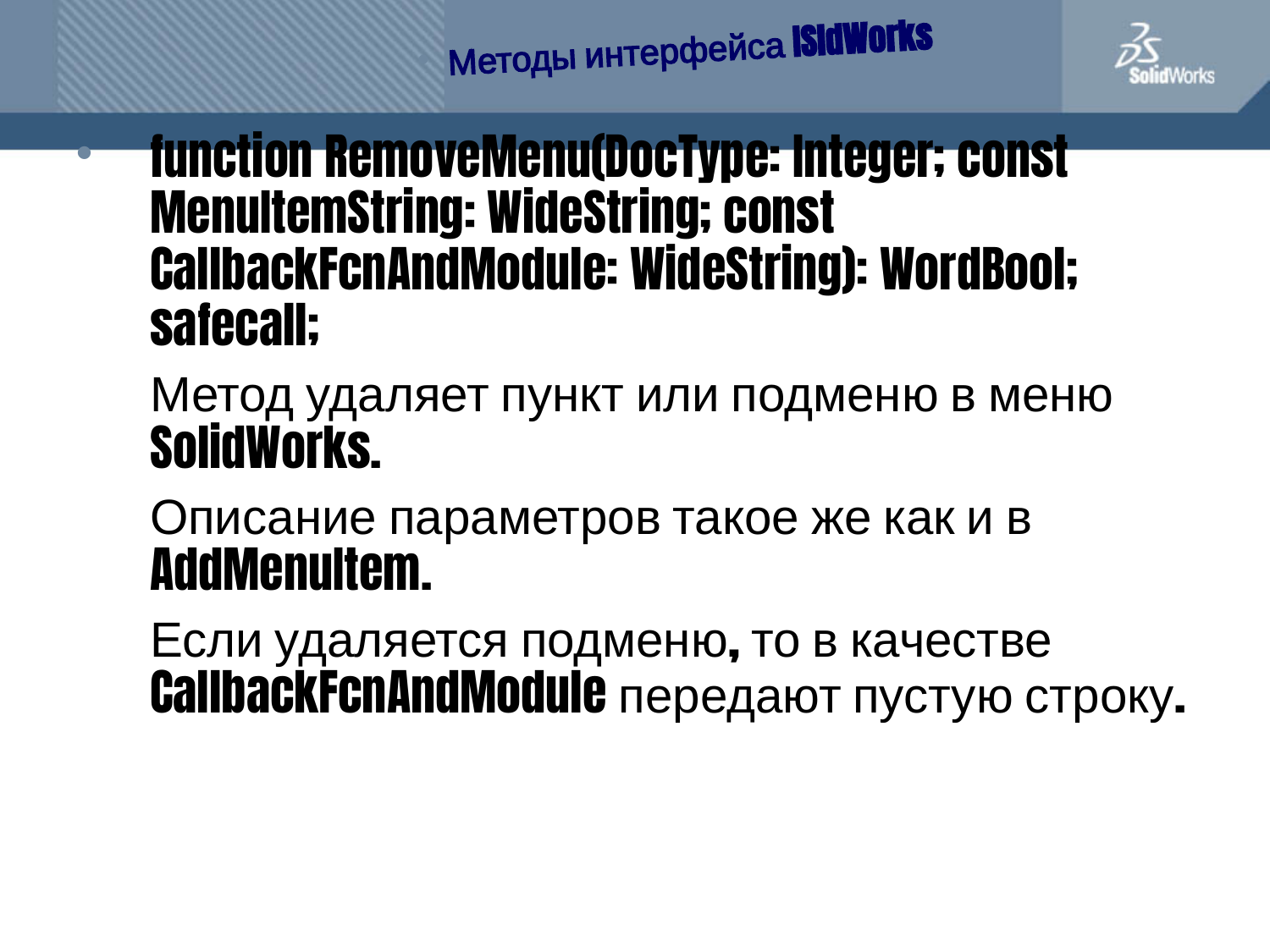

Методы интерфейса ISldWorks
function RemoveMenu(DocType: Integer; const MenuItemString: WideString; const CallbackFcnAndModule: WideString): WordBool; safecall;
	Метод удаляет пункт или подменю в меню SolidWorks.
	Описание параметров такое же как и в AddMenuItem.
	Если удаляется подменю, то в качестве
CallbackFcnAndModule передают пустую строку.